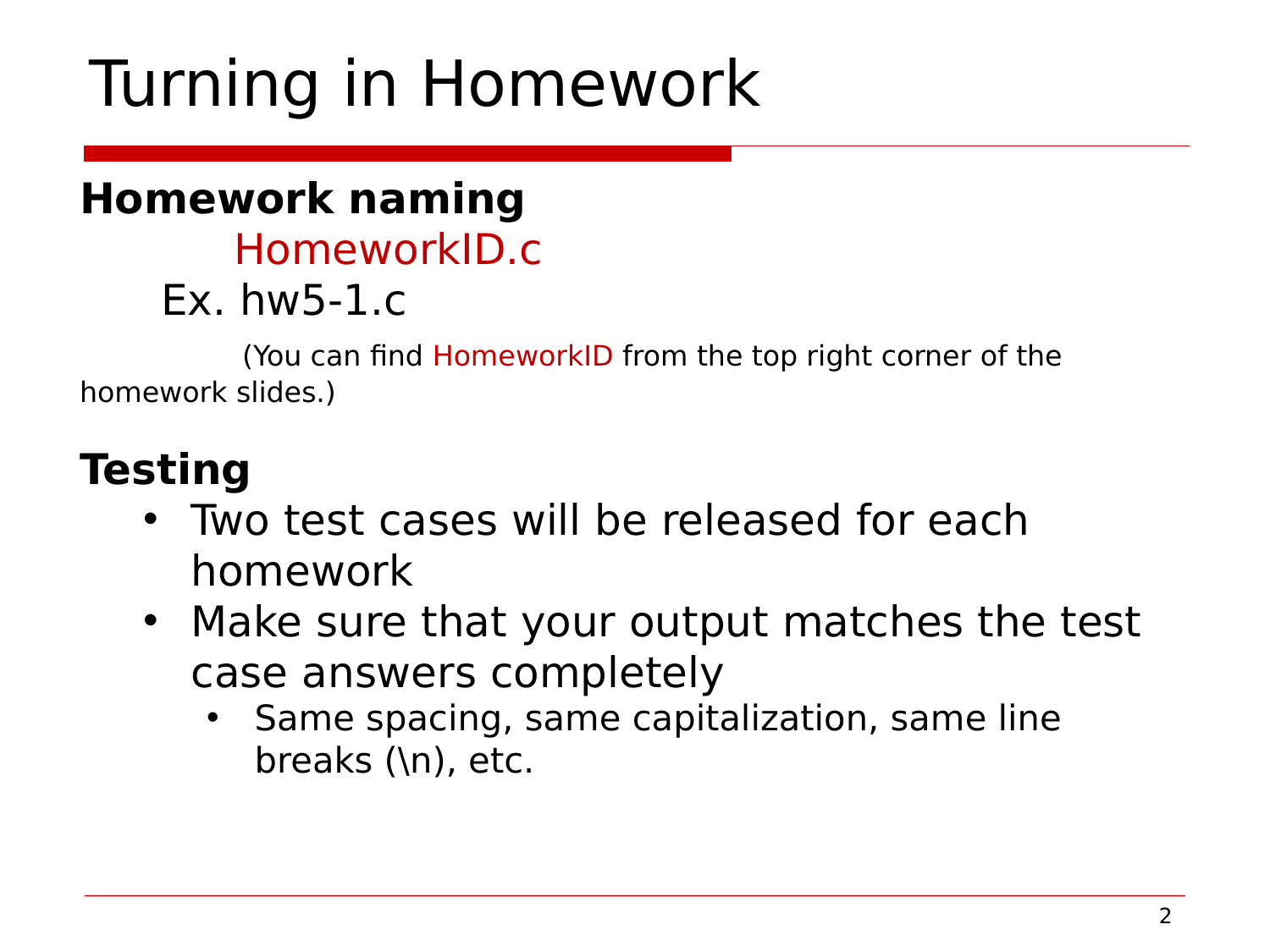

# Turning in Homework
Homework naming
	  HomeworkID.c
      Ex. hw5-1.c
            (You can find HomeworkID from the top right corner of the 	       homework slides.)

Testing
Two test cases will be released for each homework
Make sure that your output matches the test case answers completely
Same spacing, same capitalization, same line breaks (\n), etc.
2